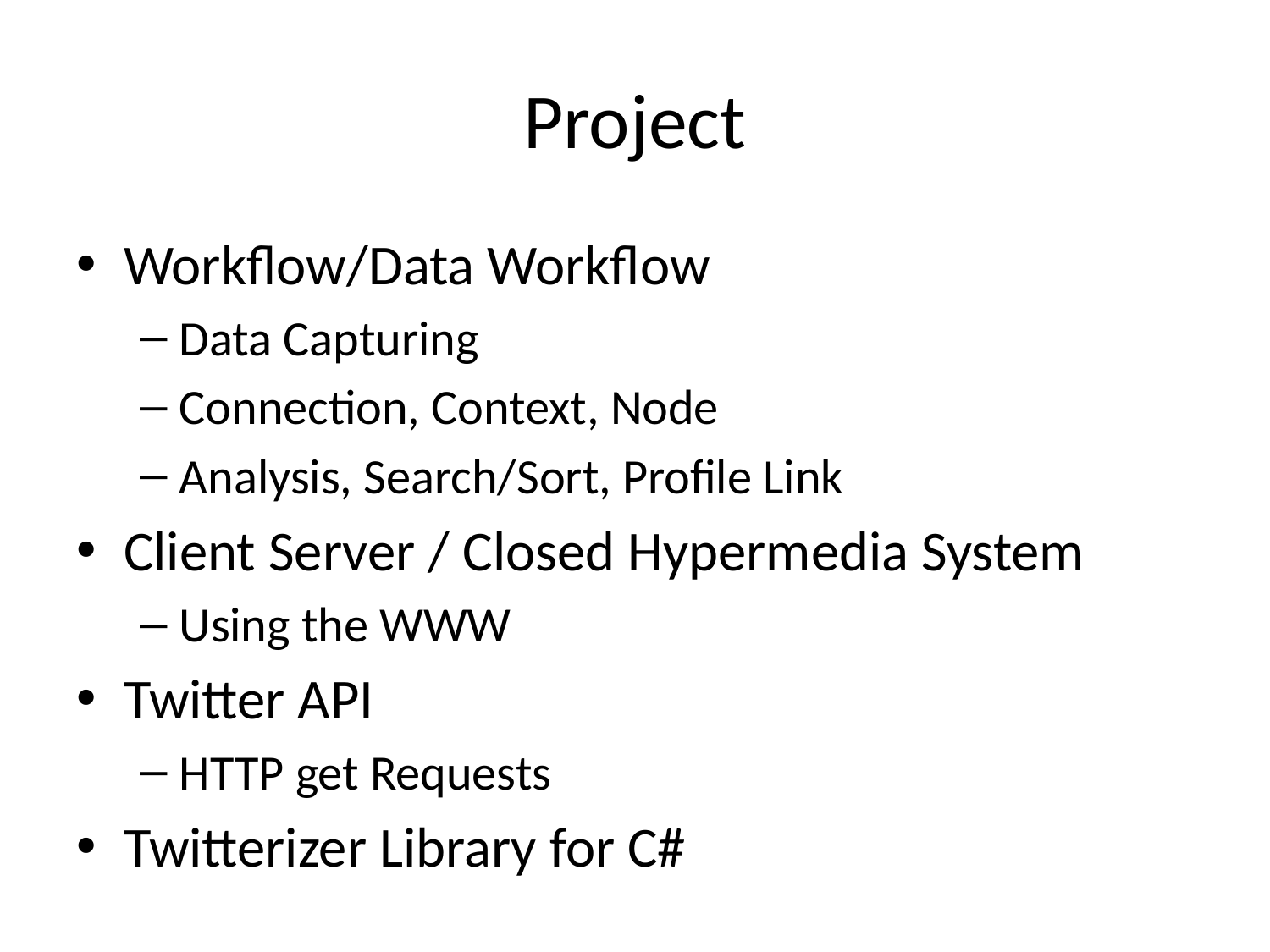

# Project
Workflow/Data Workflow
Data Capturing
Connection, Context, Node
Analysis, Search/Sort, Profile Link
Client Server / Closed Hypermedia System
Using the WWW
Twitter API
HTTP get Requests
Twitterizer Library for C#